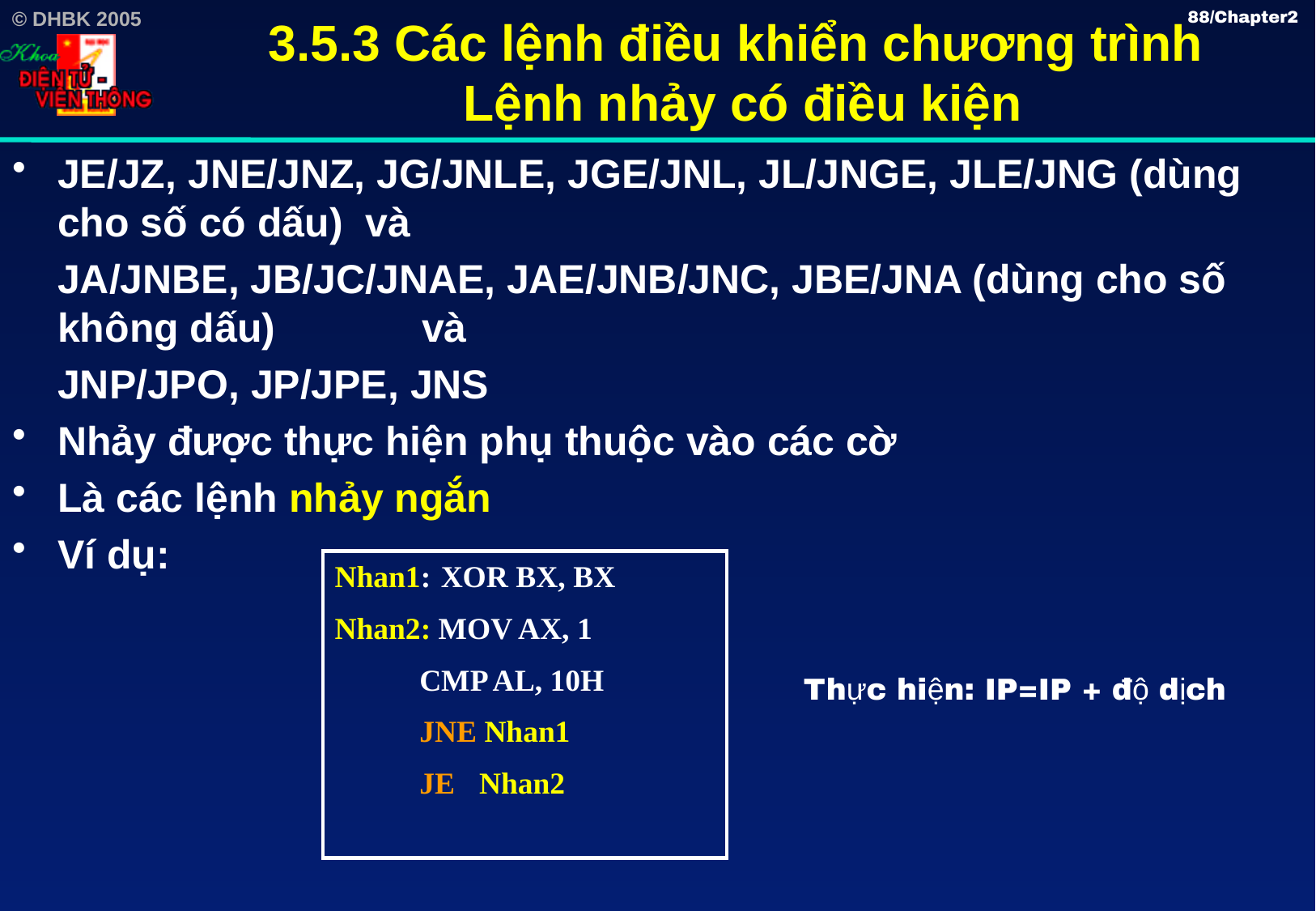

# 3.5.3 Các lệnh điều khiển chương trình Lệnh nhảy có điều kiện
88/Chapter2
JE/JZ, JNE/JNZ, JG/JNLE, JGE/JNL, JL/JNGE, JLE/JNG (dùng cho số có dấu)  và
	JA/JNBE, JB/JC/JNAE, JAE/JNB/JNC, JBE/JNA (dùng cho số không dấu)   	và
	JNP/JPO, JP/JPE, JNS
Nhảy được thực hiện phụ thuộc vào các cờ
Là các lệnh nhảy ngắn
Ví dụ:

Nhan1: XOR BX, BX
Nhan2: MOV AX, 1
           CMP AL, 10H
           JNE Nhan1
           JE	   Nhan2

Thực hiện: IP=IP + độ dịch